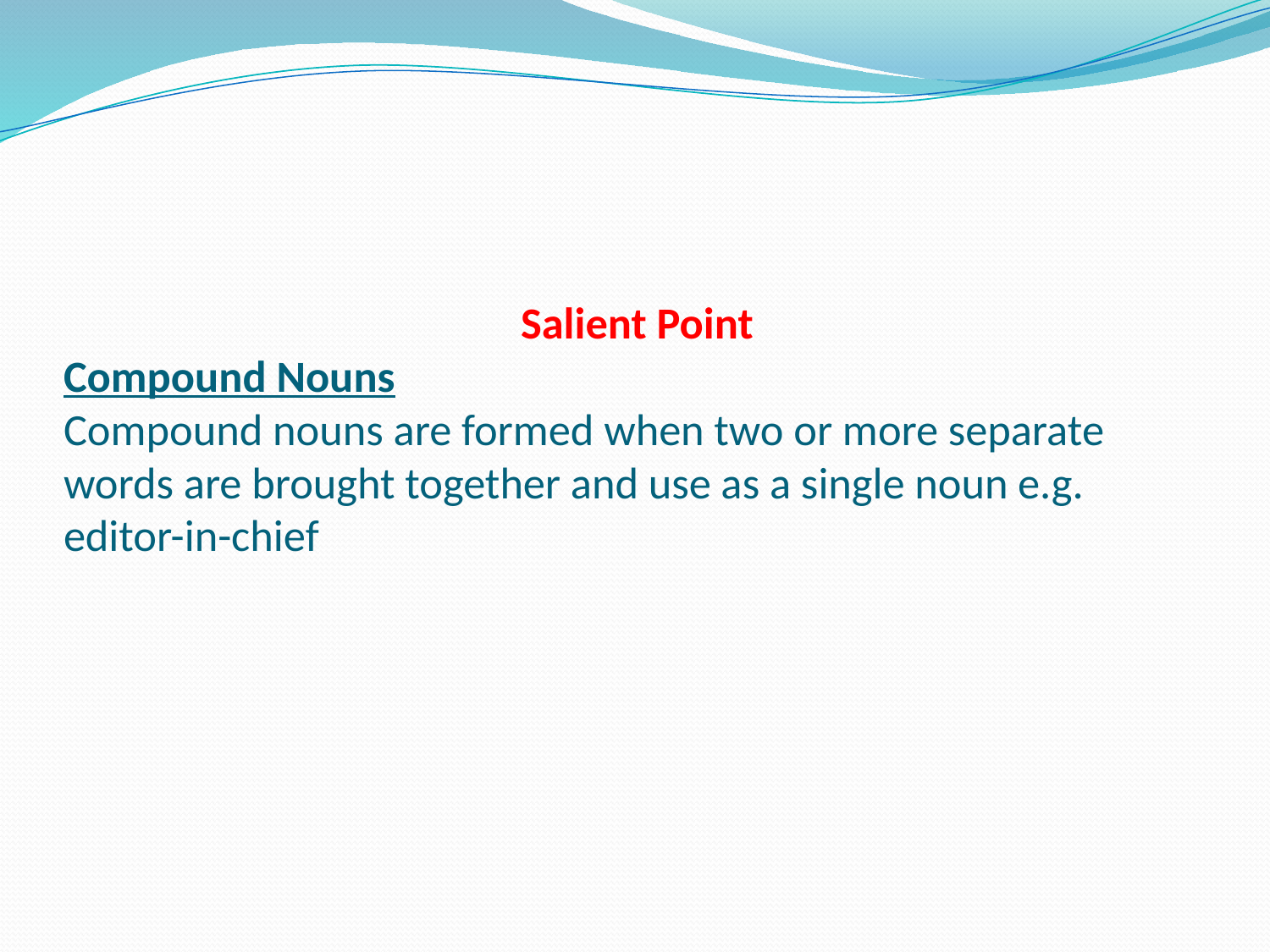

# Salient Point Compound Nouns Compound nouns are formed when two or more separate words are brought together and use as a single noun e.g. editor-in-chief